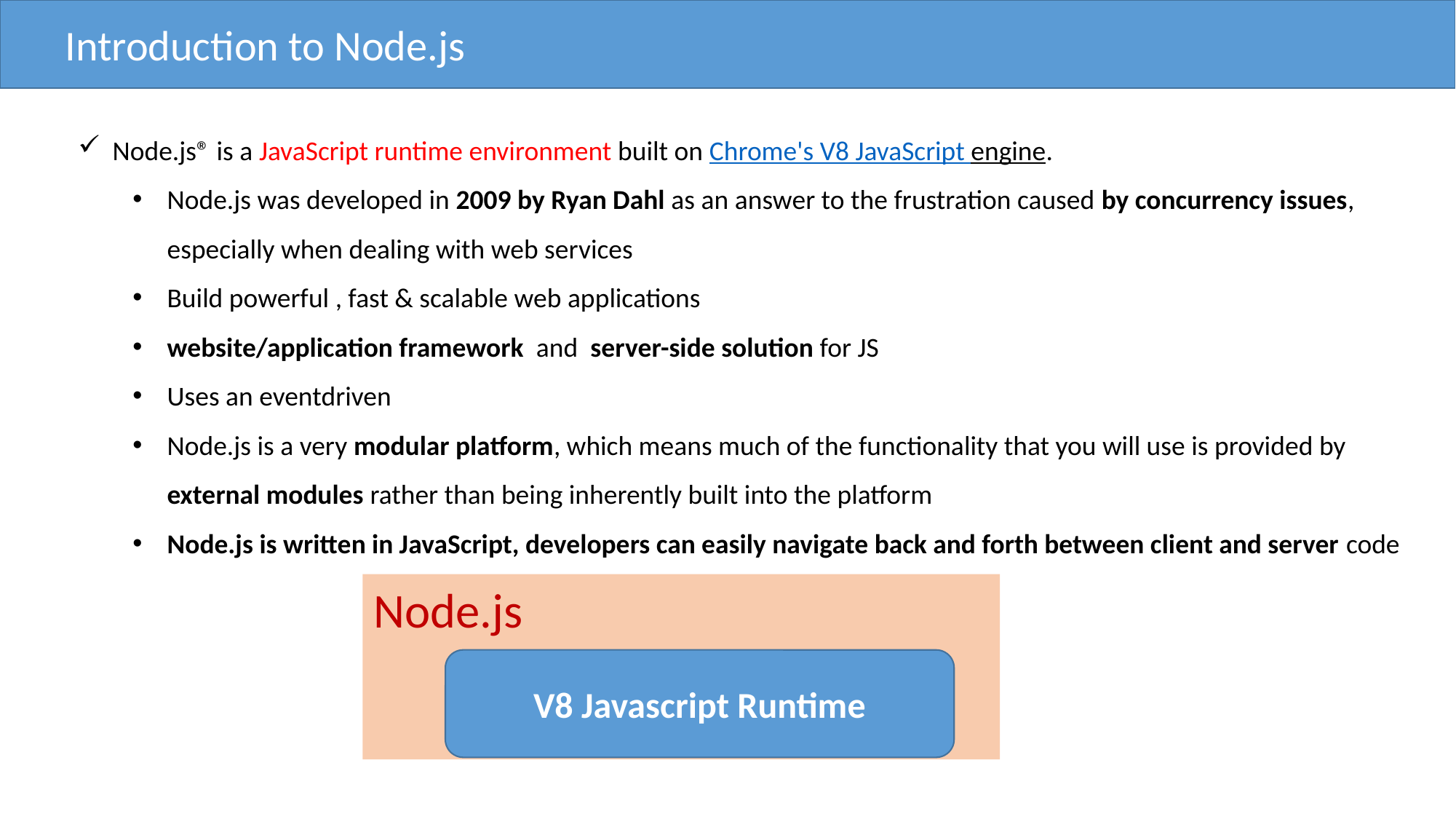

Introduction to Node.js
Node.js® is a JavaScript runtime environment built on Chrome's V8 JavaScript engine.
Node.js was developed in 2009 by Ryan Dahl as an answer to the frustration caused by concurrency issues, especially when dealing with web services
Build powerful , fast & scalable web applications
website/application framework  and  server-side solution for JS
Uses an eventdriven
Node.js is a very modular platform, which means much of the functionality that you will use is provided by external modules rather than being inherently built into the platform
Node.js is written in JavaScript, developers can easily navigate back and forth between client and server code

Node.js

V8 Javascript Runtime